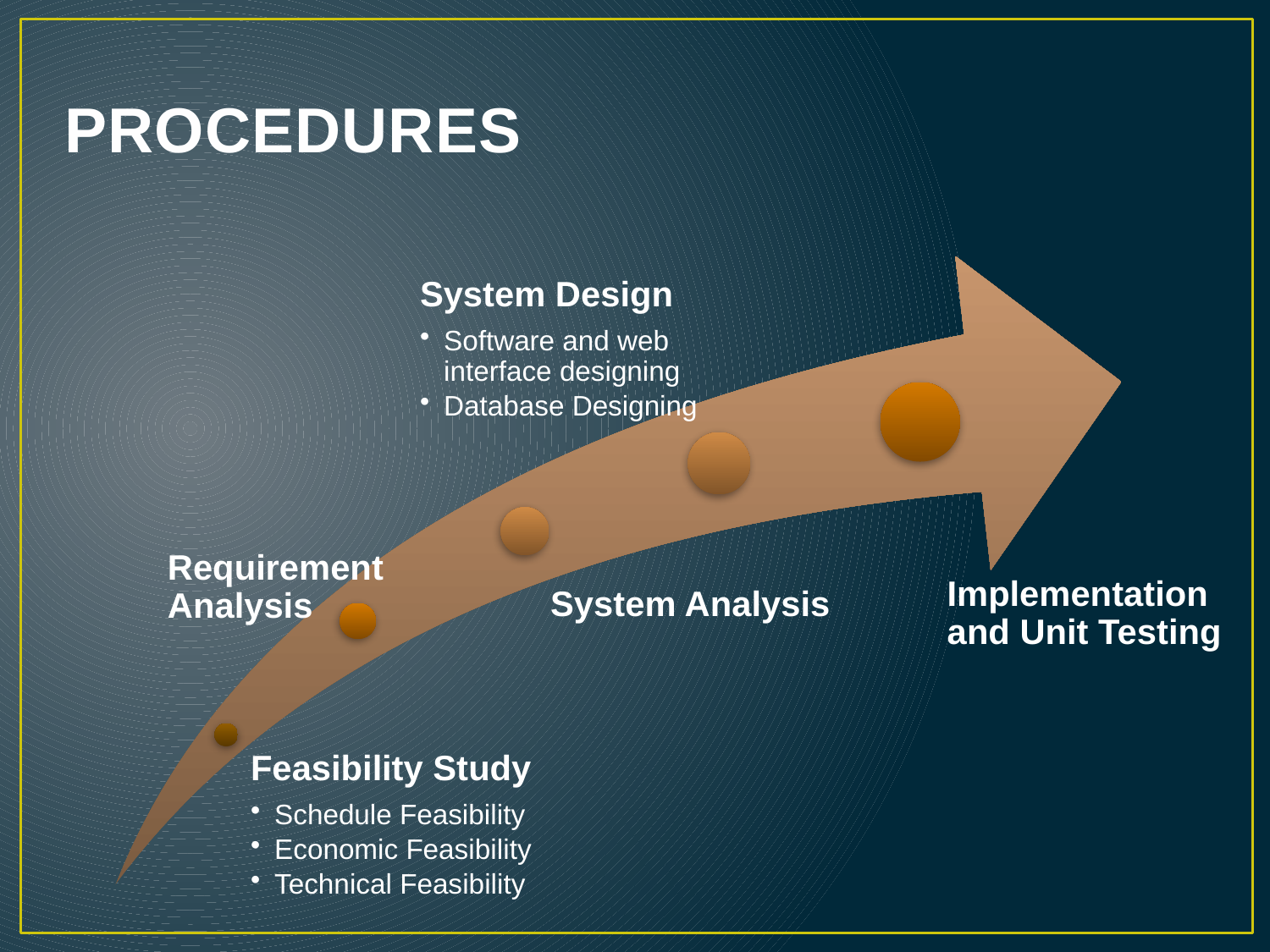

# PROCEDURES
Feasibility Study
Schedule Feasibility
Economic Feasibility
Technical Feasibility
Requirement Analysis
System Analysis
System Design
Software and web interface designing
Database Designing
Implementation and Unit Testing